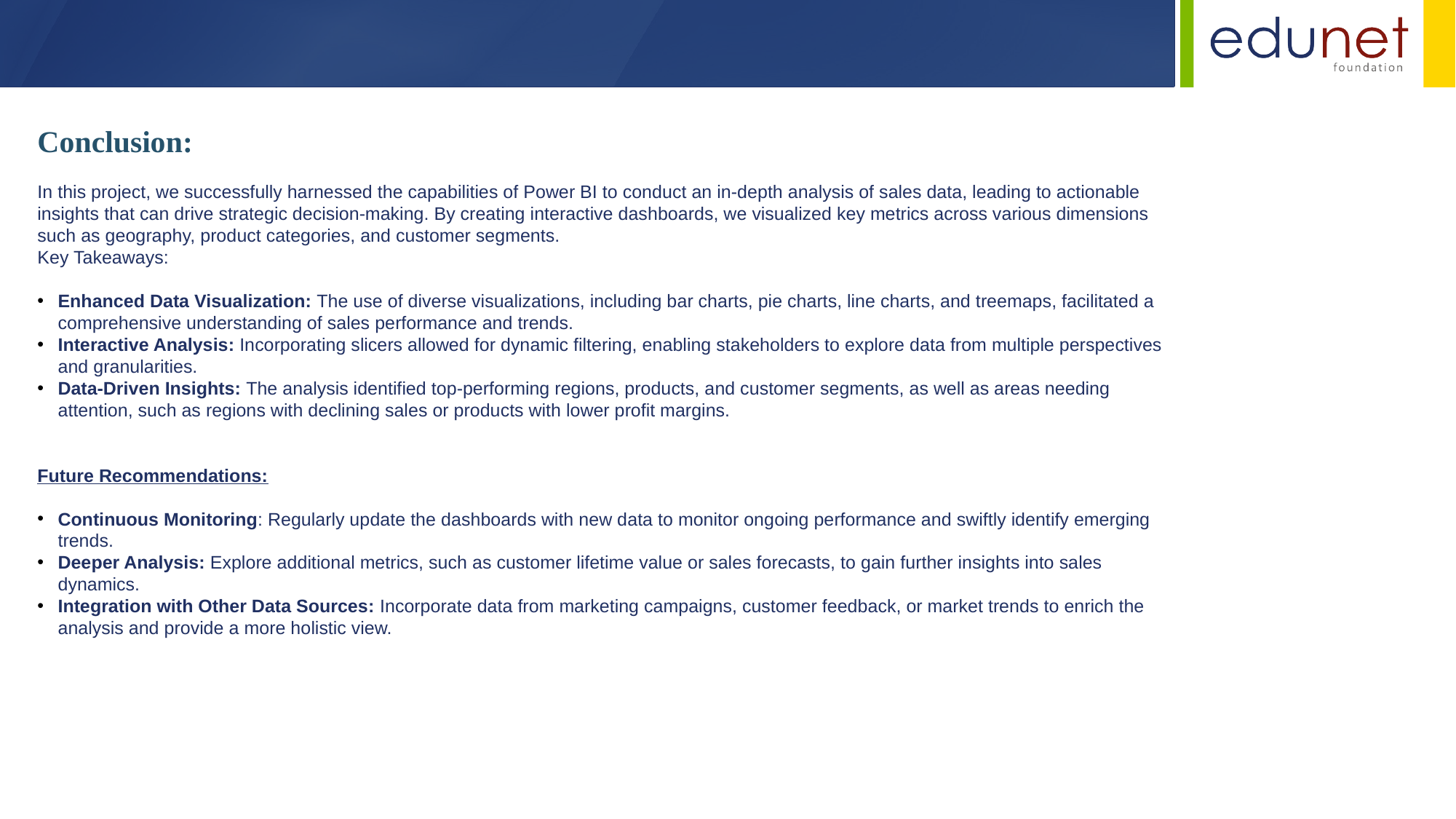

Conclusion:

In this project, we successfully harnessed the capabilities of Power BI to conduct an in-depth analysis of sales data, leading to actionable insights that can drive strategic decision-making. By creating interactive dashboards, we visualized key metrics across various dimensions such as geography, product categories, and customer segments.
Key Takeaways:

Enhanced Data Visualization: The use of diverse visualizations, including bar charts, pie charts, line charts, and treemaps, facilitated a comprehensive understanding of sales performance and trends.
Interactive Analysis: Incorporating slicers allowed for dynamic filtering, enabling stakeholders to explore data from multiple perspectives and granularities.
Data-Driven Insights: The analysis identified top-performing regions, products, and customer segments, as well as areas needing attention, such as regions with declining sales or products with lower profit margins.

Future Recommendations:

Continuous Monitoring: Regularly update the dashboards with new data to monitor ongoing performance and swiftly identify emerging trends.
Deeper Analysis: Explore additional metrics, such as customer lifetime value or sales forecasts, to gain further insights into sales dynamics.
Integration with Other Data Sources: Incorporate data from marketing campaigns, customer feedback, or market trends to enrich the analysis and provide a more holistic view.